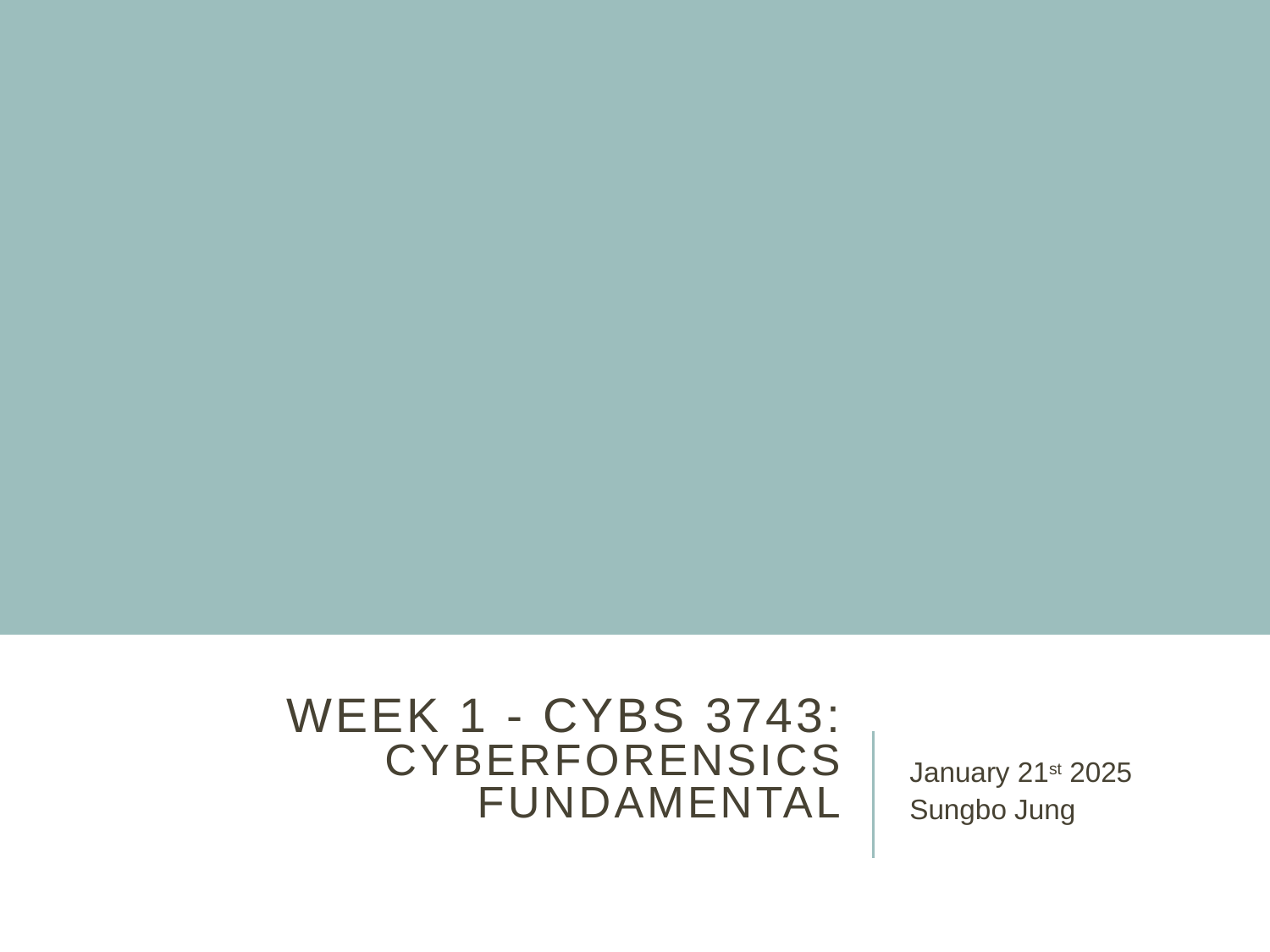

# Week 1 - CYBS 3743: Cyberforensics Fundamental
January 21st 2025
Sungbo Jung